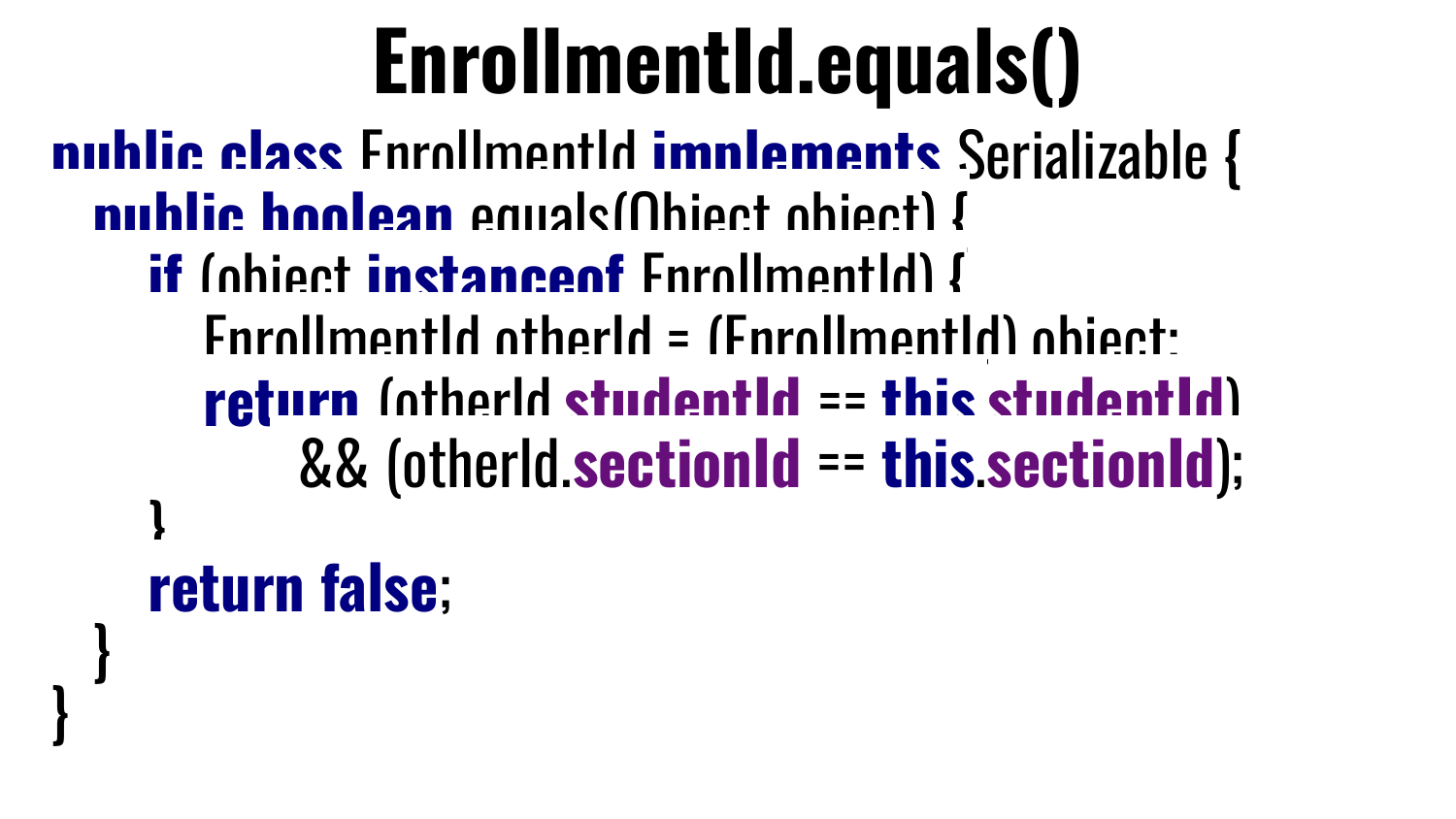

# EnrollmentId.equals()
public class EnrollmentId implements Serializable {
   public boolean equals(Object object) {
       if (object instanceof EnrollmentId) {
           EnrollmentId otherId = (EnrollmentId) object;
           return (otherId.studentId == this.studentId)
  && (otherId.sectionId == this.sectionId);
       }
       return false;
   }
}